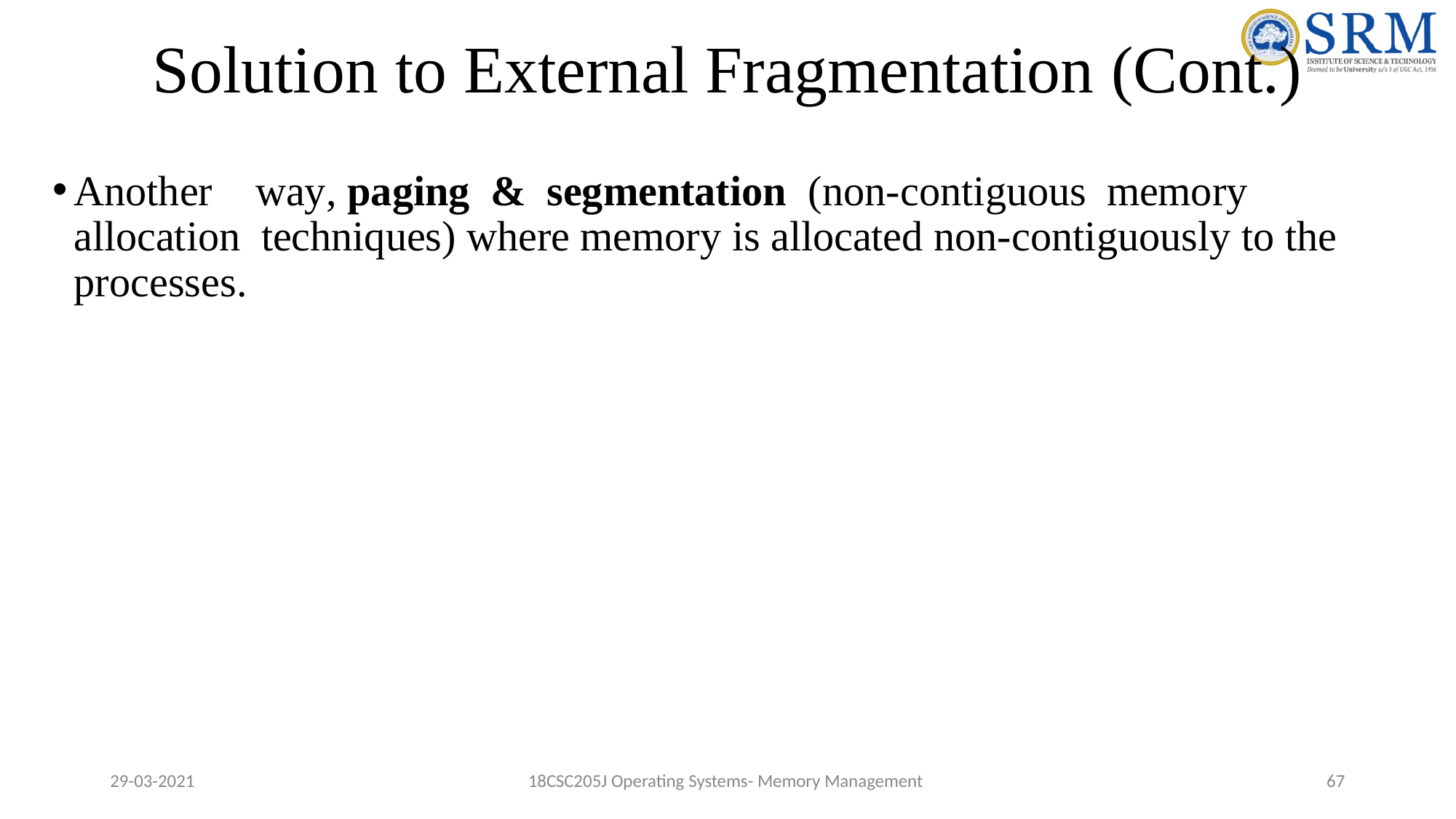

# Solution to External Fragmentation (Cont.)
Another	way, paging	&	segmentation	(non-contiguous	memory	allocation  techniques) where memory is allocated non-contiguously to the processes.
29-03-2021
18CSC205J Operating Systems- Memory Management
67